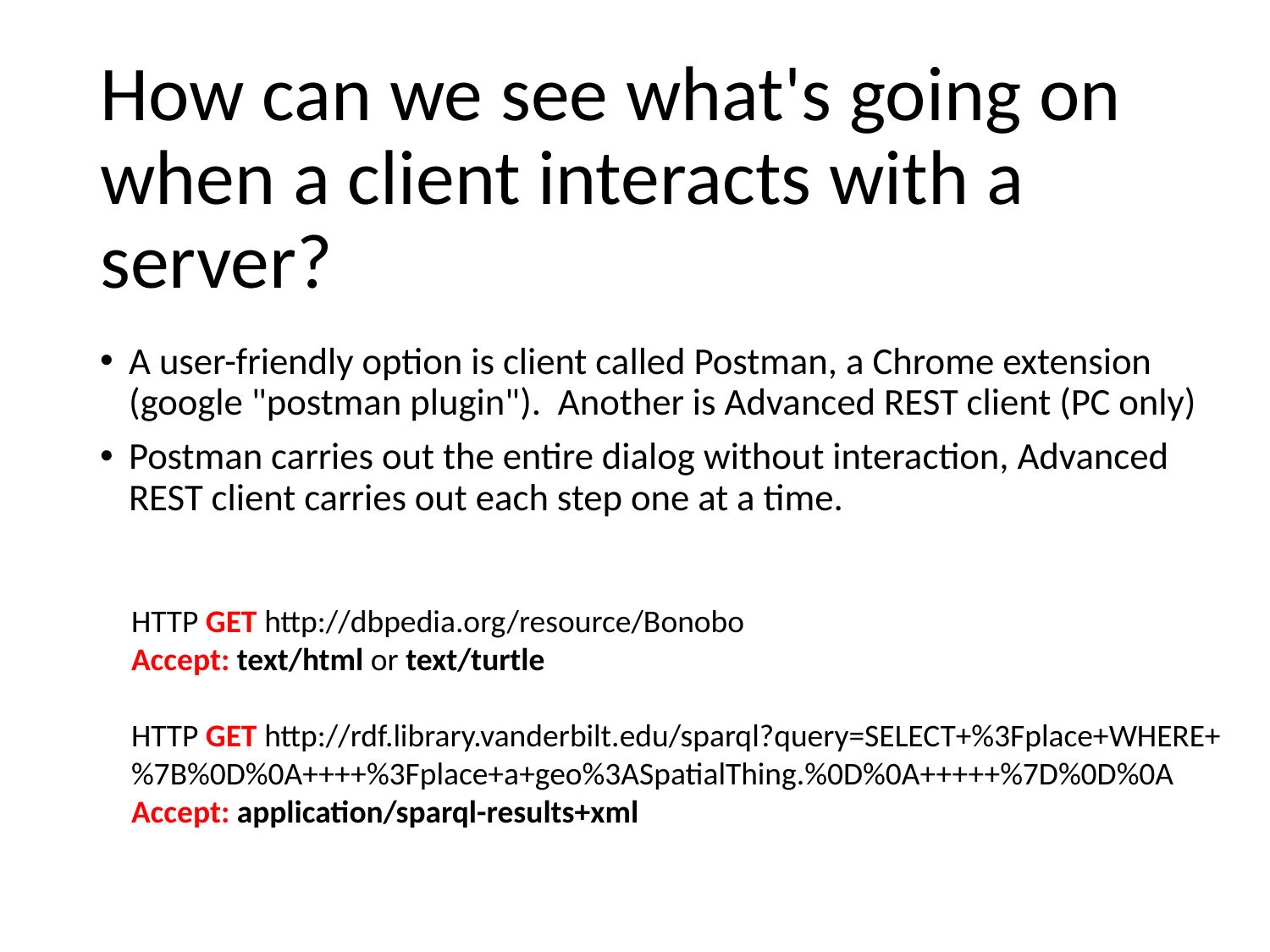

# How can we see what's going on when a client interacts with a server?
A user-friendly option is client called Postman, a Chrome extension (google "postman plugin").  Another is Advanced REST client (PC only)
Postman carries out the entire dialog without interaction, Advanced REST client carries out each step one at a time.
HTTP GET http://dbpedia.org/resource/Bonobo
Accept: text/html or text/turtle

HTTP GET http://rdf.library.vanderbilt.edu/sparql?query=SELECT+%3Fplace+WHERE+%7B%0D%0A++++%3Fplace+a+geo%3ASpatialThing.%0D%0A+++++%7D%0D%0A
Accept: application/sparql-results+xml